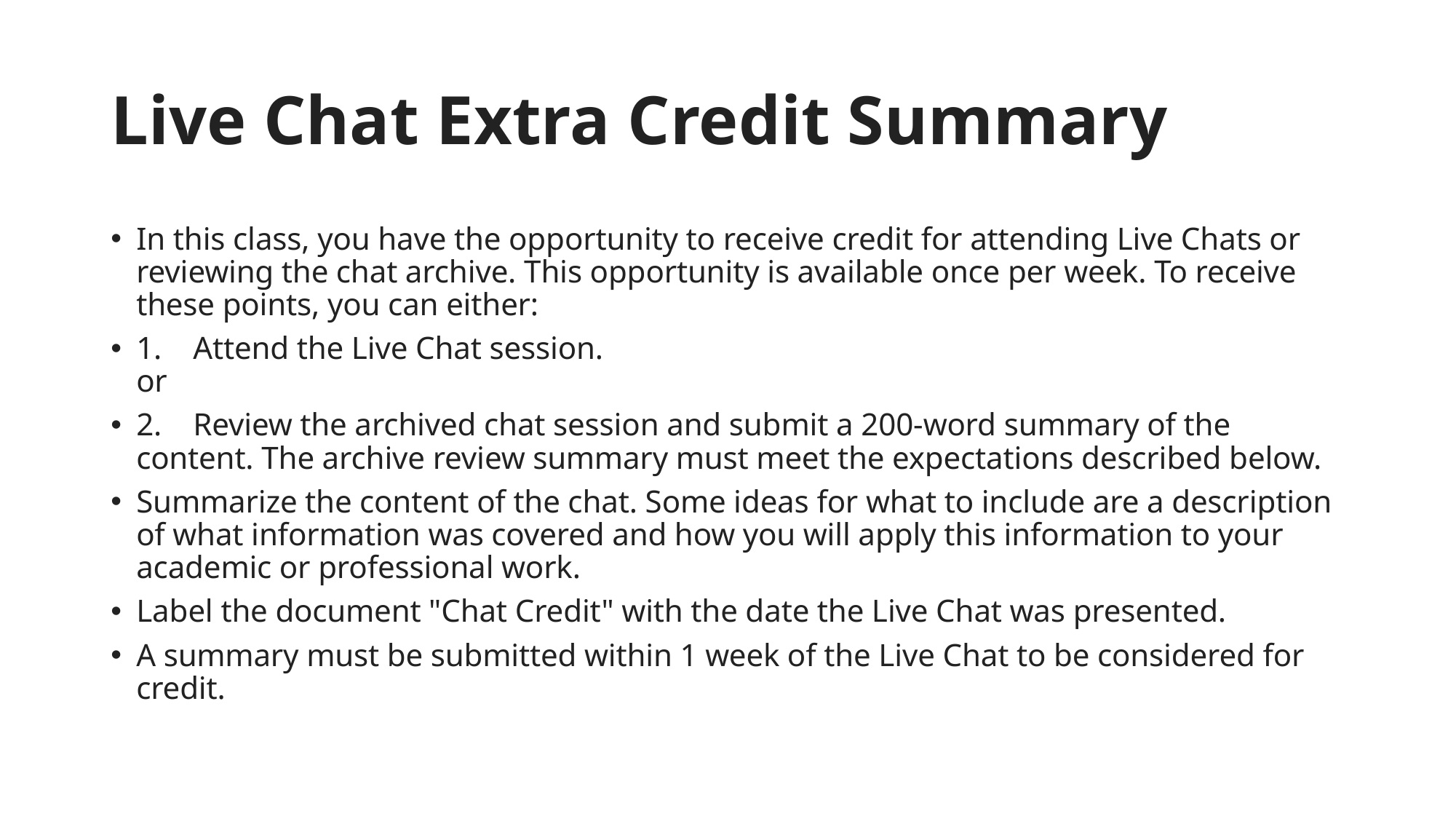

# Live Chat Extra Credit Summary
In this class, you have the opportunity to receive credit for attending Live Chats or reviewing the chat archive. This opportunity is available once per week. To receive these points, you can either:
1.    Attend the Live Chat session.
or
2.    Review the archived chat session and submit a 200-word summary of the content. The archive review summary must meet the expectations described below.
Summarize the content of the chat. Some ideas for what to include are a description of what information was covered and how you will apply this information to your academic or professional work.
Label the document "Chat Credit" with the date the Live Chat was presented.
A summary must be submitted within 1 week of the Live Chat to be considered for credit.